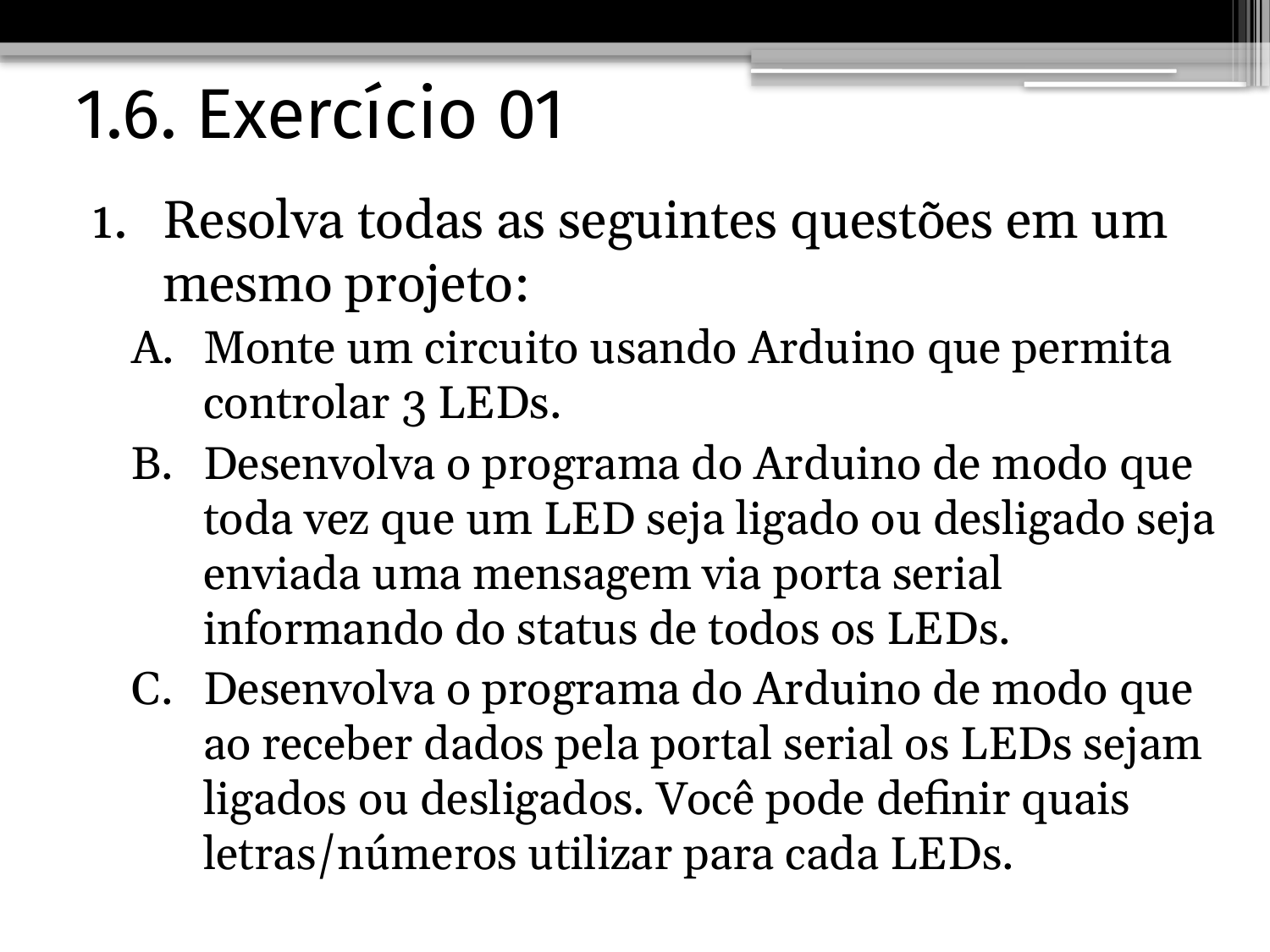

# 1.6. Exercício 01
Resolva todas as seguintes questões em um mesmo projeto:
Monte um circuito usando Arduino que permita controlar 3 LEDs.
Desenvolva o programa do Arduino de modo que toda vez que um LED seja ligado ou desligado seja enviada uma mensagem via porta serial informando do status de todos os LEDs.
Desenvolva o programa do Arduino de modo que ao receber dados pela portal serial os LEDs sejam ligados ou desligados. Você pode definir quais letras/números utilizar para cada LEDs.